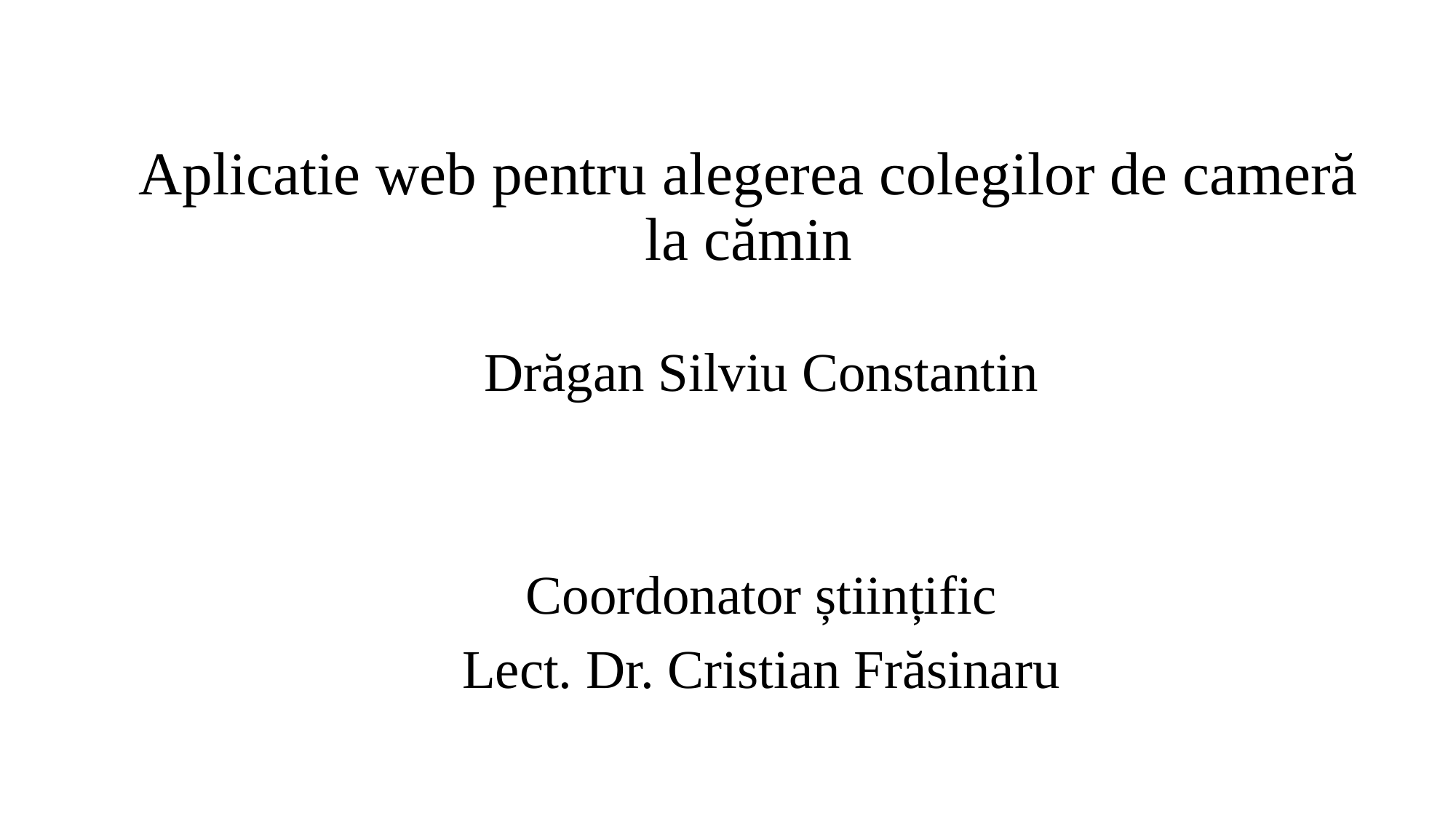

# Aplicatie web pentru alegerea colegilor de cameră la cămin
Drăgan Silviu Constantin

Coordonator științific
Lect. Dr. Cristian Frăsinaru